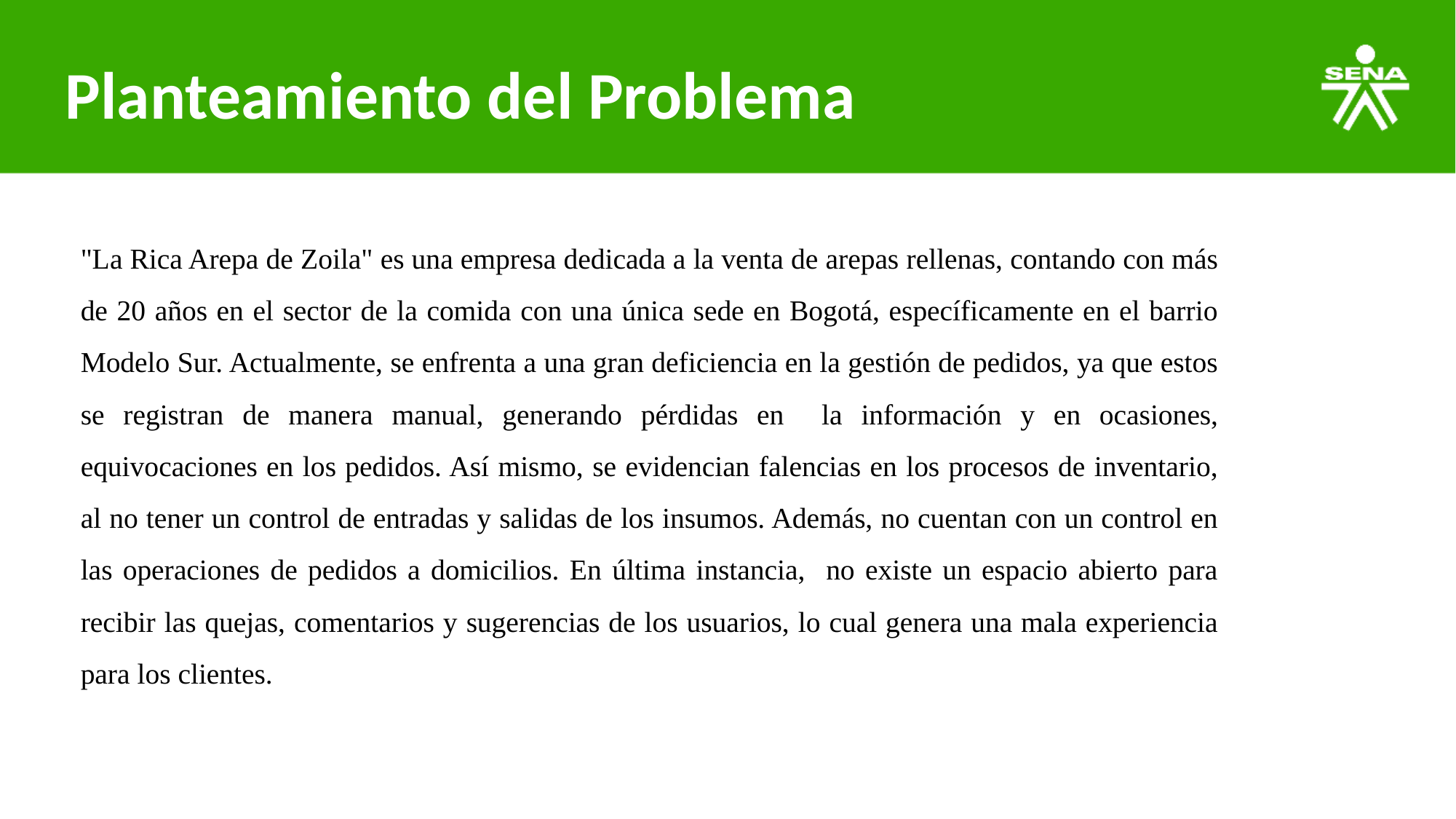

# Planteamiento del Problema
"La Rica Arepa de Zoila" es una empresa dedicada a la venta de arepas rellenas, contando con más de 20 años en el sector de la comida con una única sede en Bogotá, específicamente en el barrio Modelo Sur. Actualmente, se enfrenta a una gran deficiencia en la gestión de pedidos, ya que estos se registran de manera manual, generando pérdidas en  la información y en ocasiones, equivocaciones en los pedidos. Así mismo, se evidencian falencias en los procesos de inventario, al no tener un control de entradas y salidas de los insumos. Además, no cuentan con un control en las operaciones de pedidos a domicilios. En última instancia,  no existe un espacio abierto para recibir las quejas, comentarios y sugerencias de los usuarios, lo cual genera una mala experiencia para los clientes.